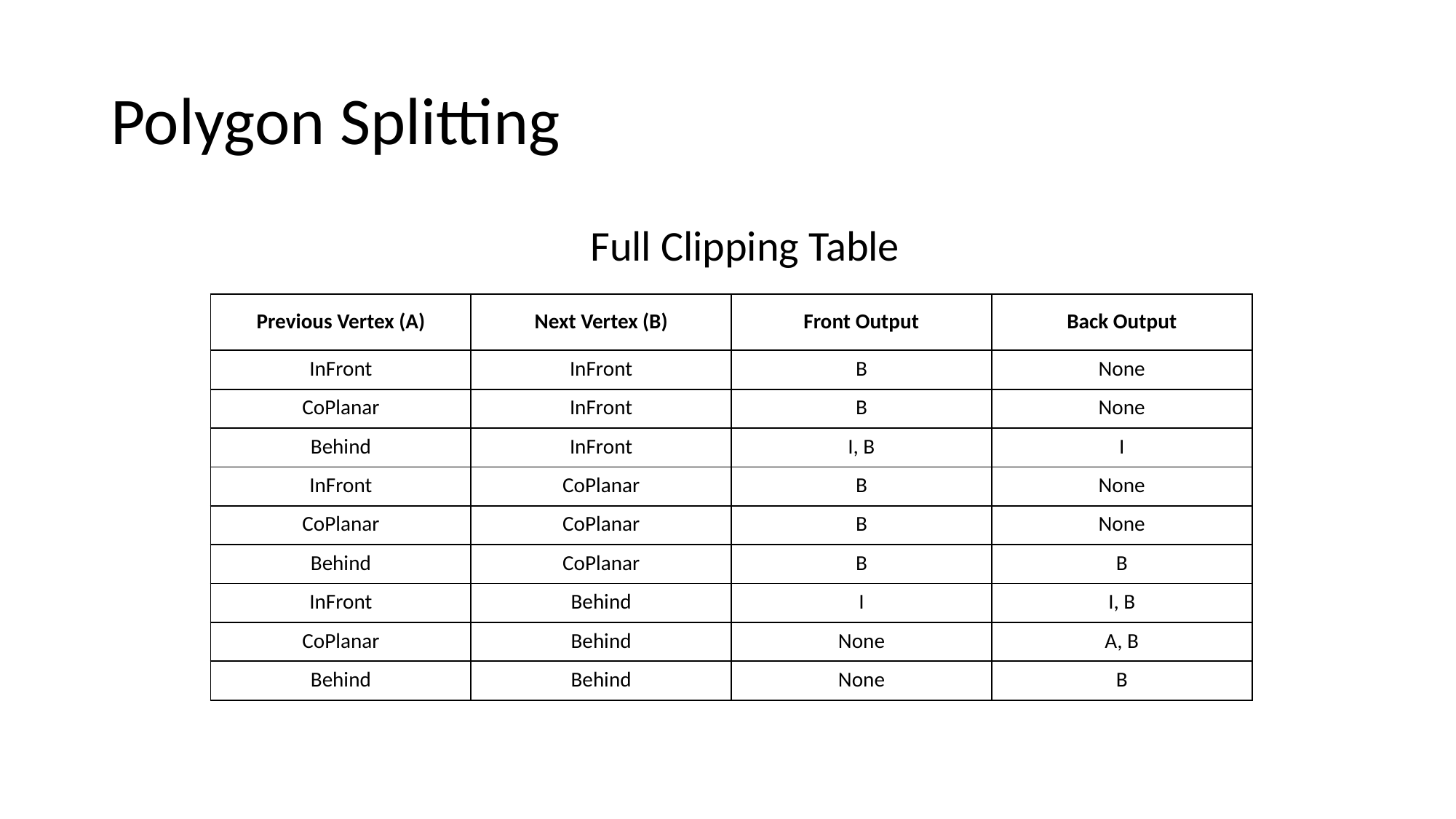

# Polygon Splitting
Full Clipping Table
| Previous Vertex (A) | Next Vertex (B) | Front Output | Back Output |
| --- | --- | --- | --- |
| InFront | InFront | B | None |
| CoPlanar | InFront | B | None |
| Behind | InFront | I, B | I |
| InFront | CoPlanar | B | None |
| CoPlanar | CoPlanar | B | None |
| Behind | CoPlanar | B | B |
| InFront | Behind | I | I, B |
| CoPlanar | Behind | None | A, B |
| Behind | Behind | None | B |